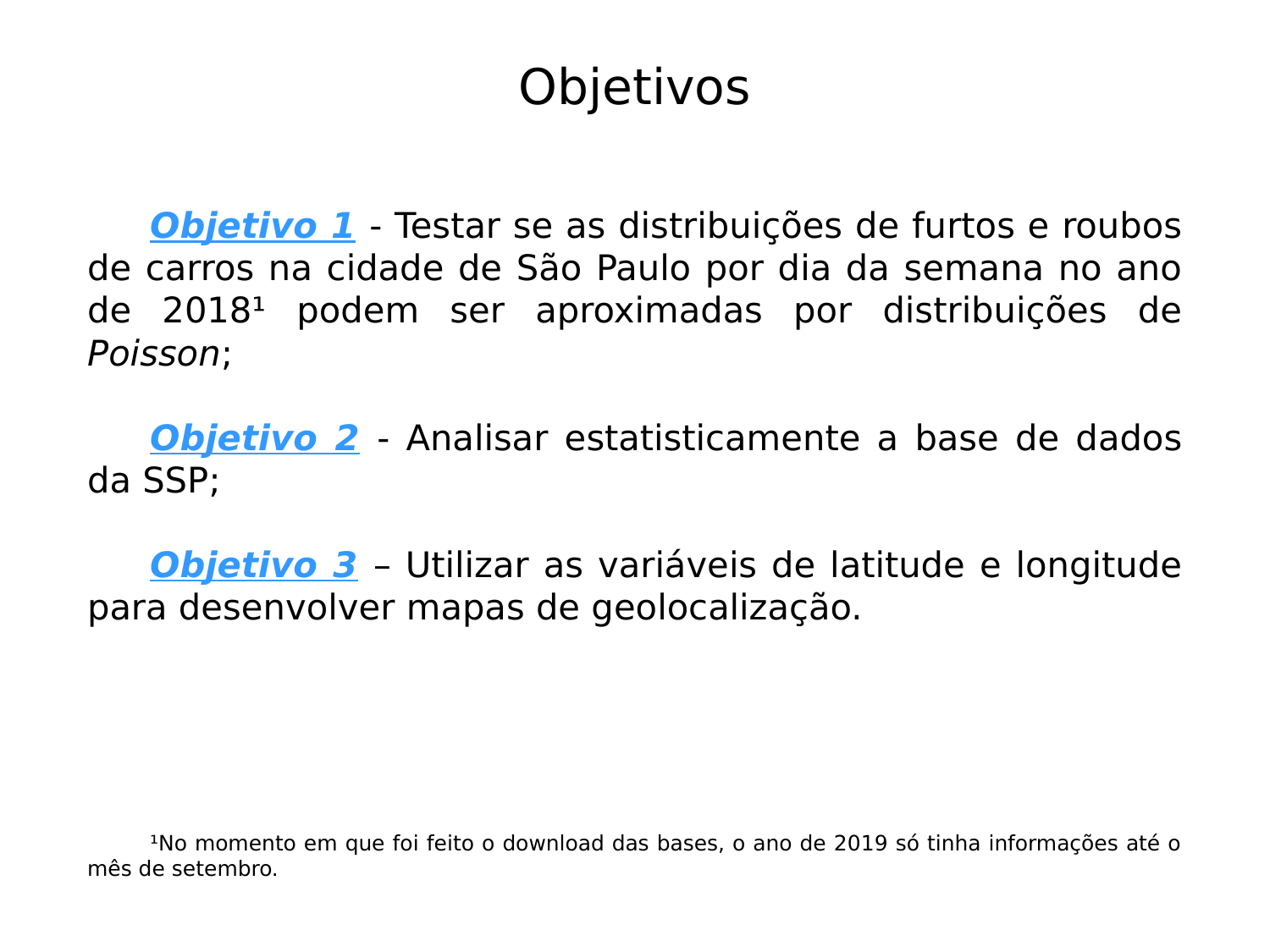

# Objetivos
Objetivo 1 - Testar se as distribuições de furtos e roubos de carros na cidade de São Paulo por dia da semana no ano de 2018¹ podem ser aproximadas por distribuições de Poisson;

Objetivo 2 - Analisar estatisticamente a base de dados da SSP;

Objetivo 3 – Utilizar as variáveis de latitude e longitude para desenvolver mapas de geolocalização.

¹No momento em que foi feito o download das bases, o ano de 2019 só tinha informações até o mês de setembro.